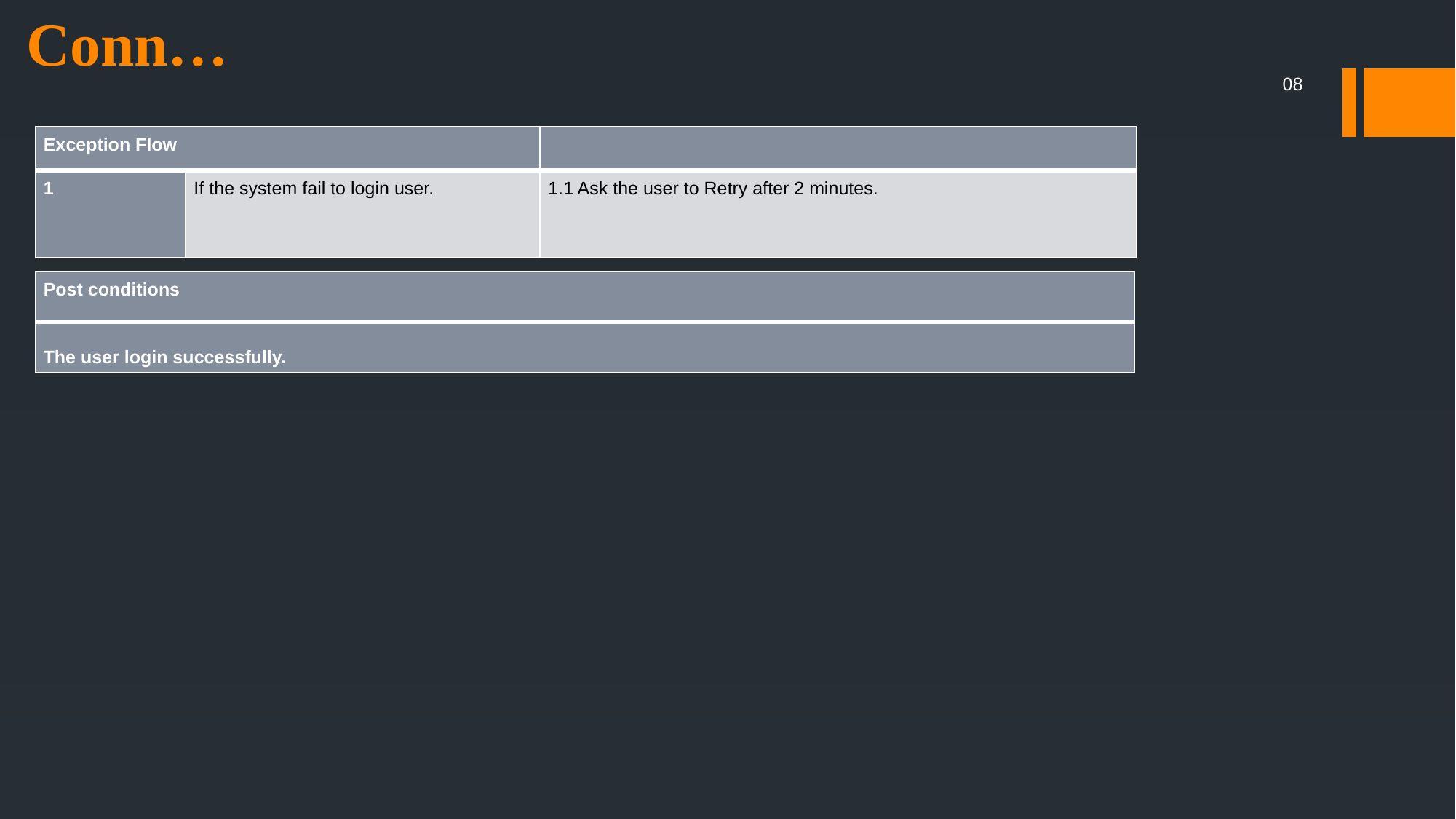

# Conn…
08
| Exception Flow |  |  |
| --- | --- | --- |
| 1 | If the system fail to login user. | 1.1 Ask the user to Retry after 2 minutes. |

| Post conditions |
| --- |
| The user login successfully. |